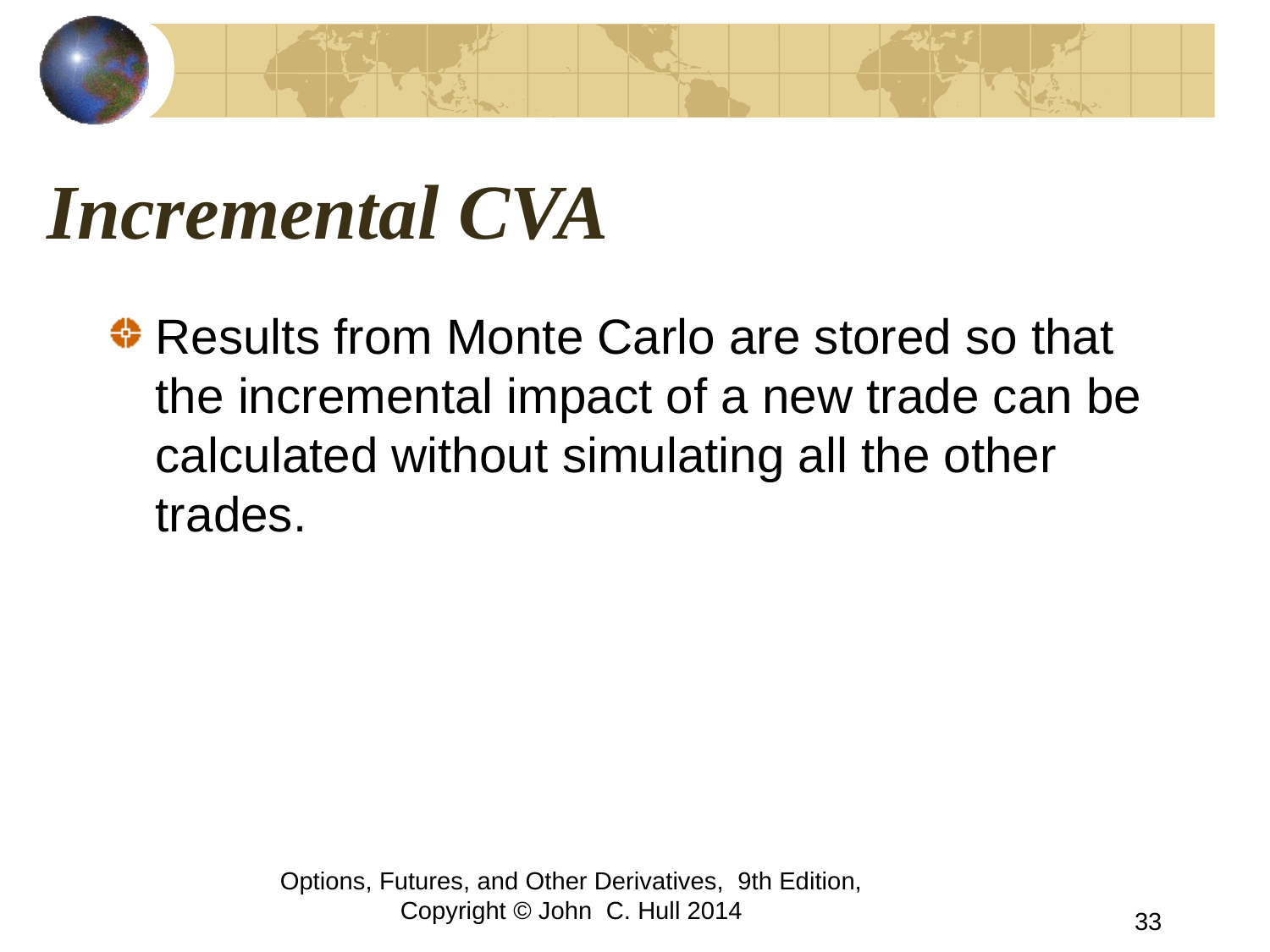

# Incremental CVA
Results from Monte Carlo are stored so that the incremental impact of a new trade can be calculated without simulating all the other trades.
Options, Futures, and Other Derivatives,  9th Edition, Copyright © John  C. Hull 2014
33